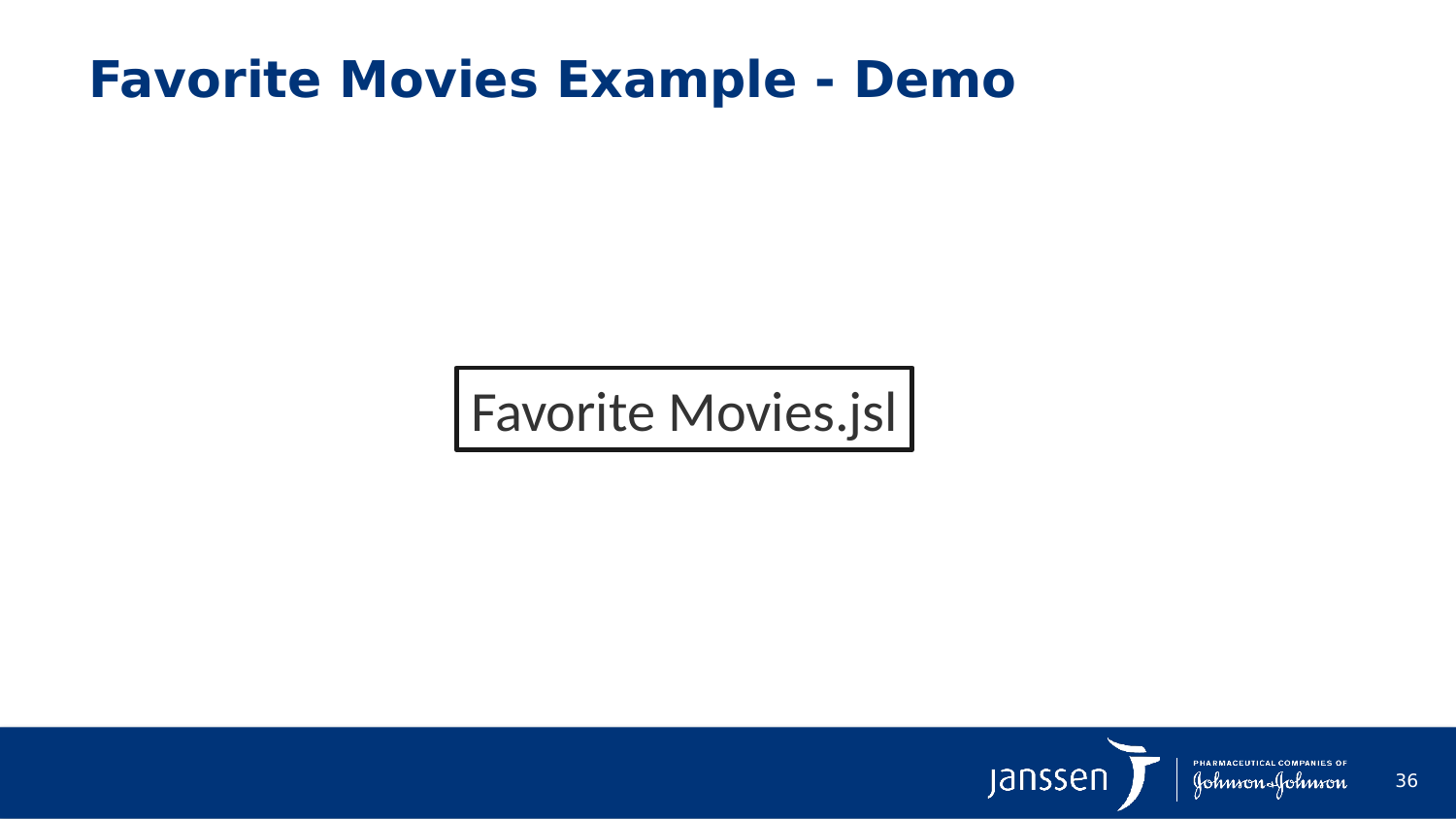

# Favorite Movies Example - Demo
Favorite Movies.jsl
36